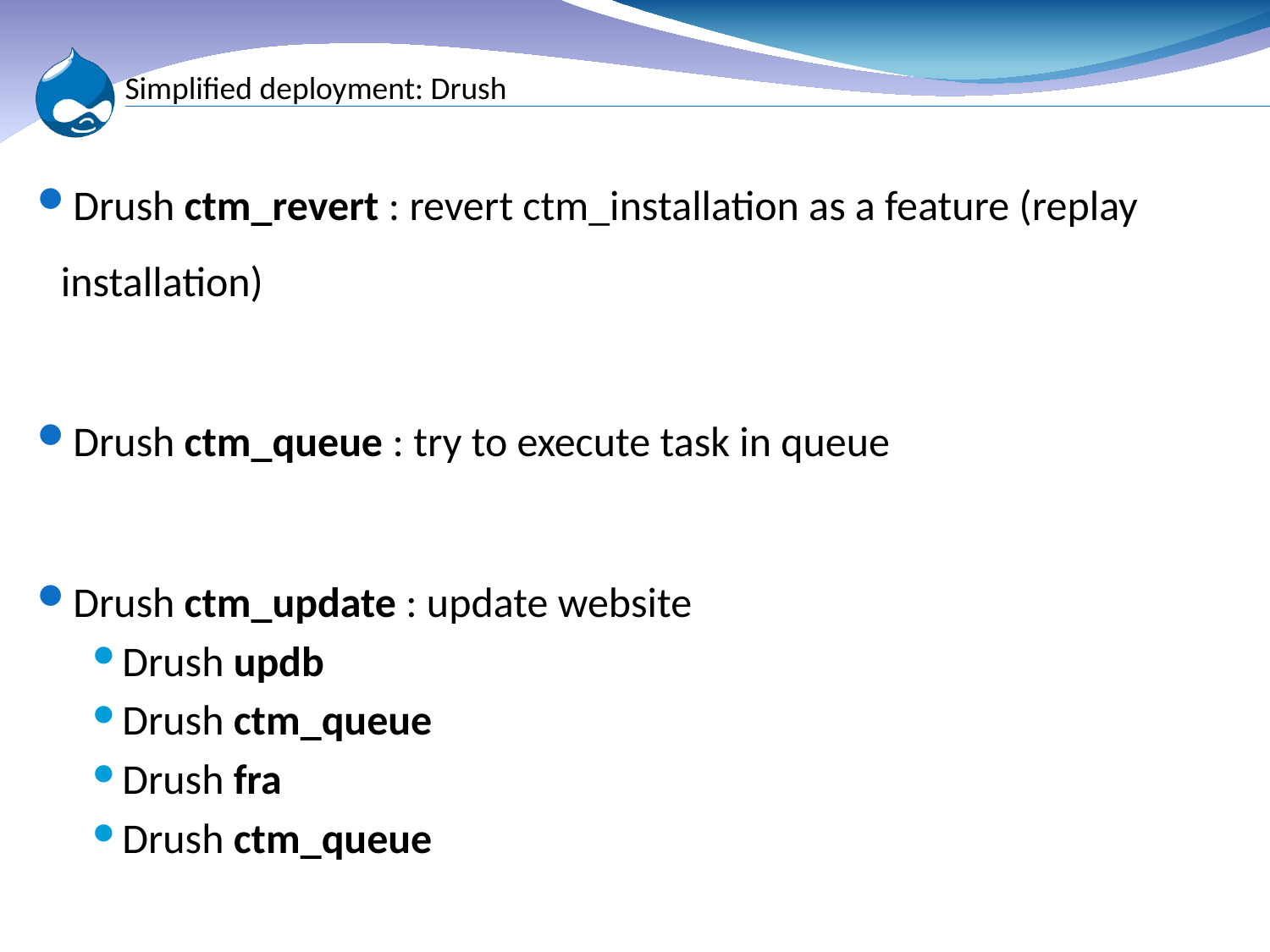

# Simplified deployment: Drush
Drush ctm_revert : revert ctm_installation as a feature (replay installation)

Drush ctm_queue : try to execute task in queue

Drush ctm_update : update website
Drush updb
Drush ctm_queue
Drush fra
Drush ctm_queue